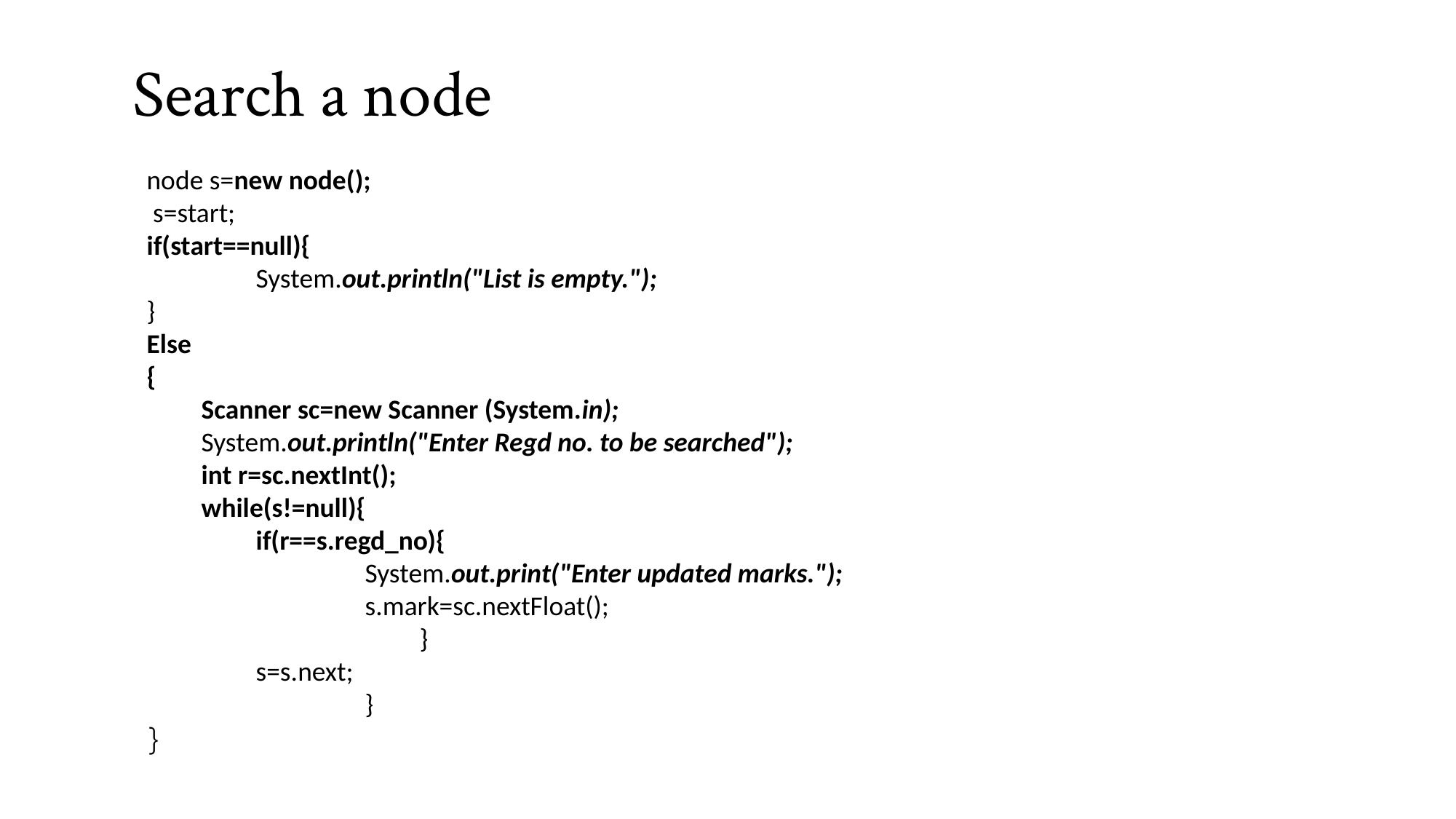

# Search a node
node s=new node();
 s=start;
if(start==null){
	System.out.println("List is empty.");
}
Else
{
Scanner sc=new Scanner (System.in);
System.out.println("Enter Regd no. to be searched");
int r=sc.nextInt();
while(s!=null){
if(r==s.regd_no){
	System.out.print("Enter updated marks.");
	s.mark=sc.nextFloat();
		}
	s=s.next;
		}
}